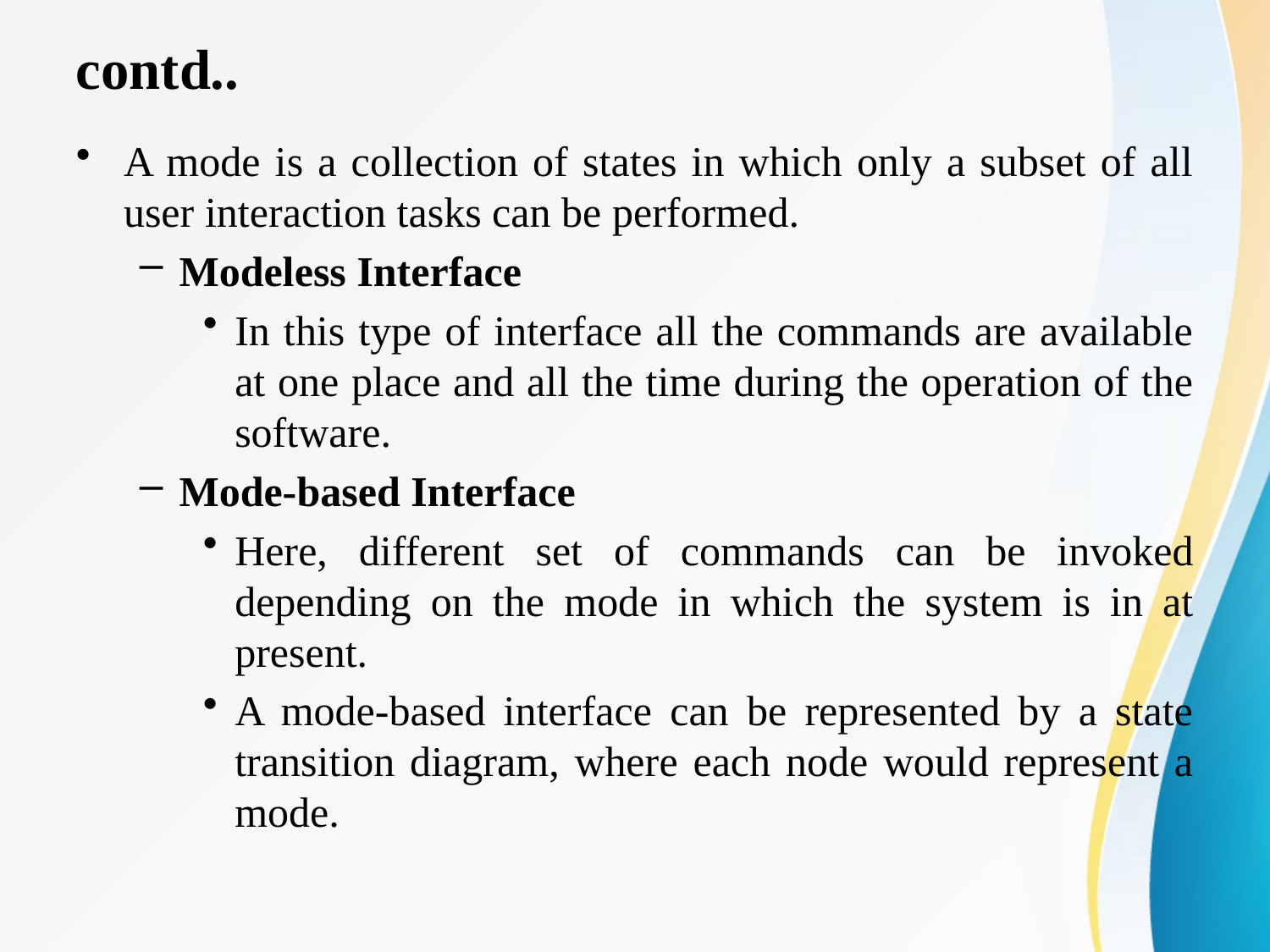

# contd..
A mode is a collection of states in which only a subset of all user interaction tasks can be performed.
Modeless Interface
In this type of interface all the commands are available at one place and all the time during the operation of the software.
Mode-based Interface
Here, different set of commands can be invoked depending on the mode in which the system is in at present.
A mode-based interface can be represented by a state transition diagram, where each node would represent a mode.

8